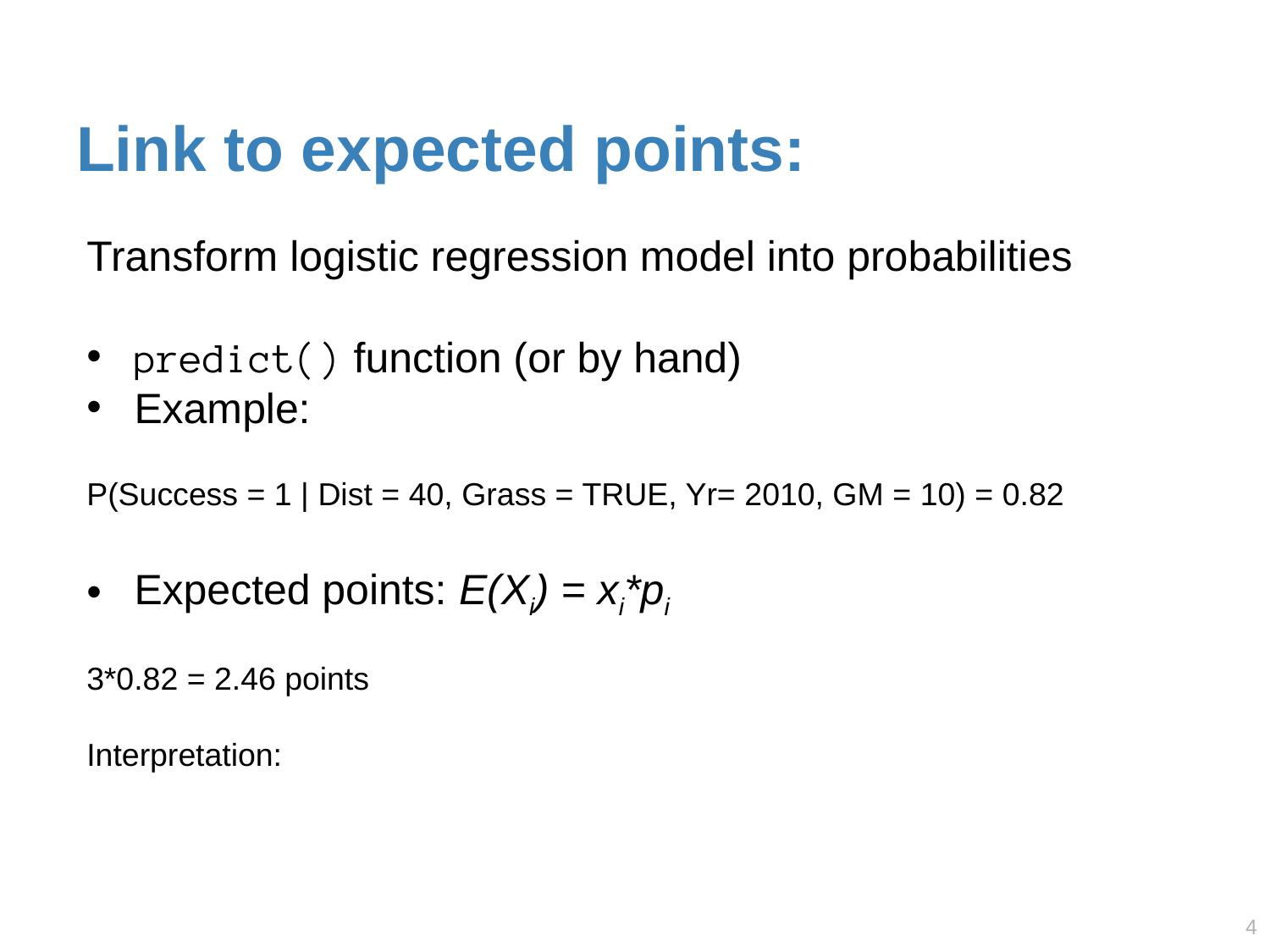

# Link to expected points:
Transform logistic regression model into probabilities

predict() function (or by hand)
Example:

P(Success = 1 | Dist = 40, Grass = TRUE, Yr= 2010, GM = 10) = 0.82

Expected points: E(Xi) = xi*pi

3*0.82 = 2.46 points

Interpretation:
4